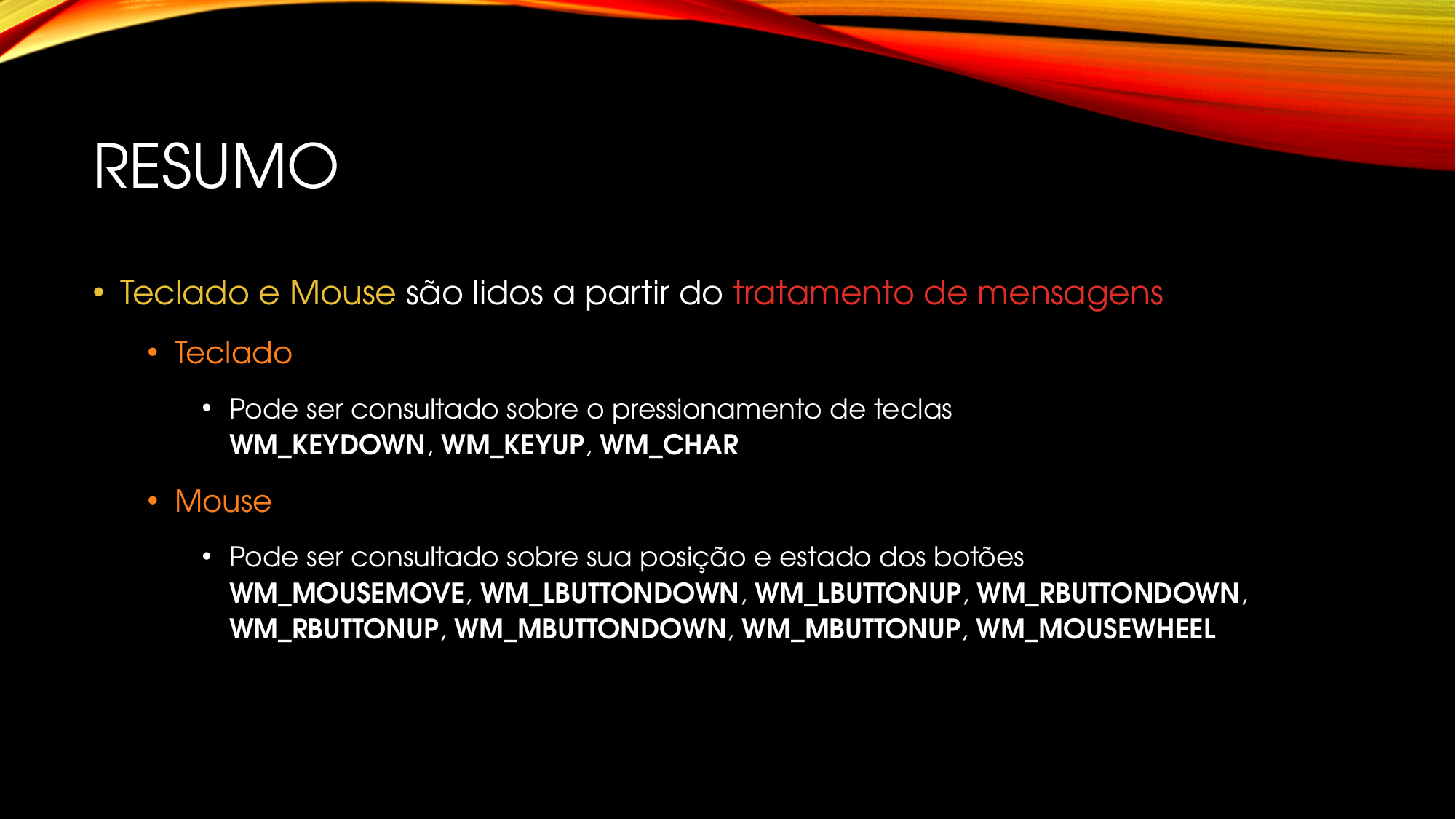

# RESUMO
Teclado e Mouse são lidos a partir do tratamento de mensagens
Teclado
Pode ser consultado sobre o pressionamento de teclas
WM_KEYDOWN, WM_KEYUP, WM_CHAR
Mouse
Pode ser consultado sobre sua posição e estado dos botões
WM_MOUSEMOVE, WM_LBUTTONDOWN, WM_LBUTTONUP, WM_RBUTTONDOWN, WM_RBUTTONUP, WM_MBUTTONDOWN, WM_MBUTTONUP, WM_MOUSEWHEEL